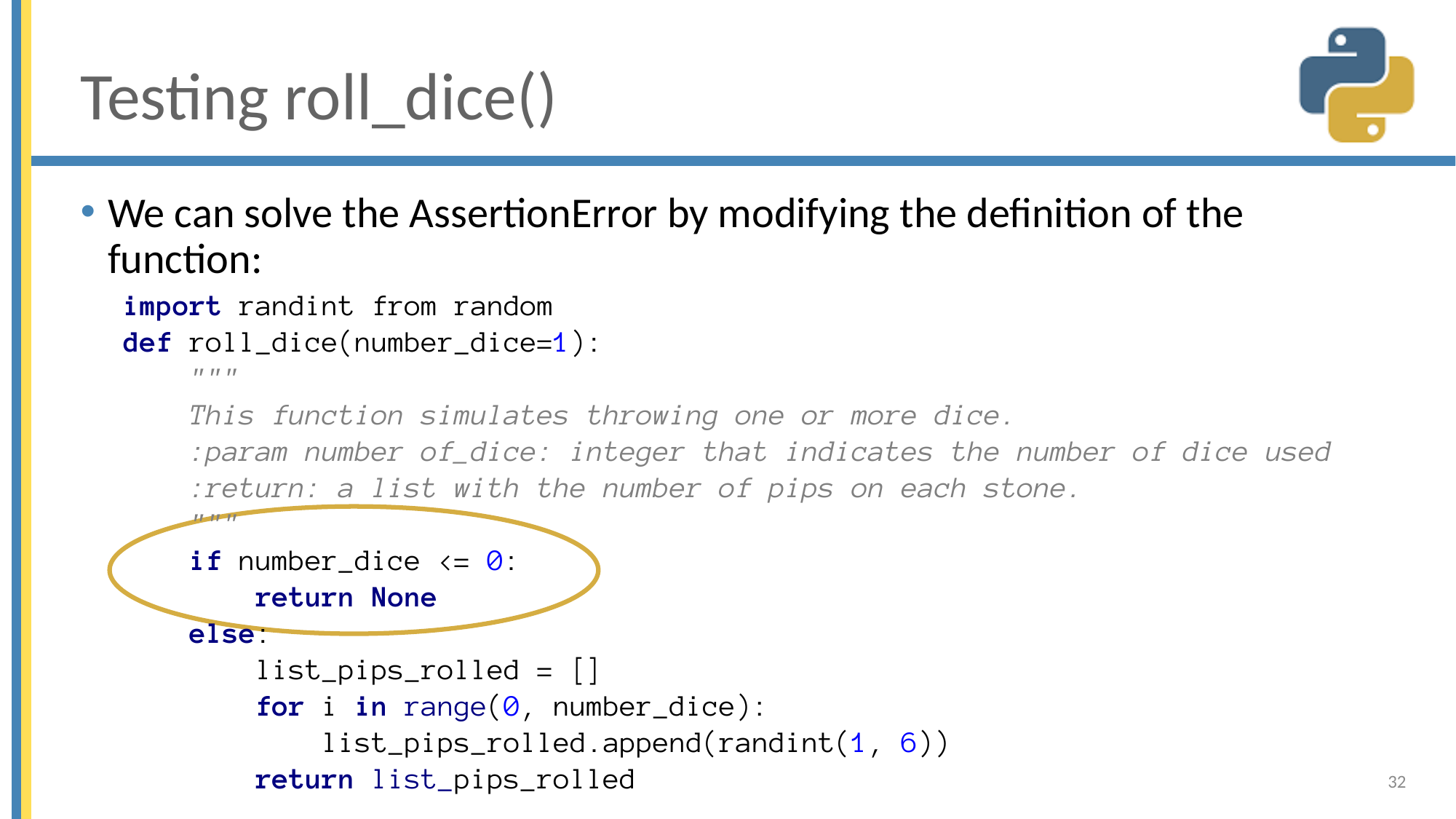

# Testing roll_dice()
We can solve the AssertionError by modifying the definition of the function:
import randint from random
def roll_dice(number_dice=1):
    """
    This function simulates throwing one or more dice.
    :param number of_dice: integer that indicates the number of dice used
    :return: a list with the number of pips on each stone.
    """
    if number_dice <= 0:
        return None
    else:
        list_pips_rolled = []
        for i in range(0, number_dice):
            list_pips_rolled.append(randint(1, 6))
        return list_pips_rolled

32